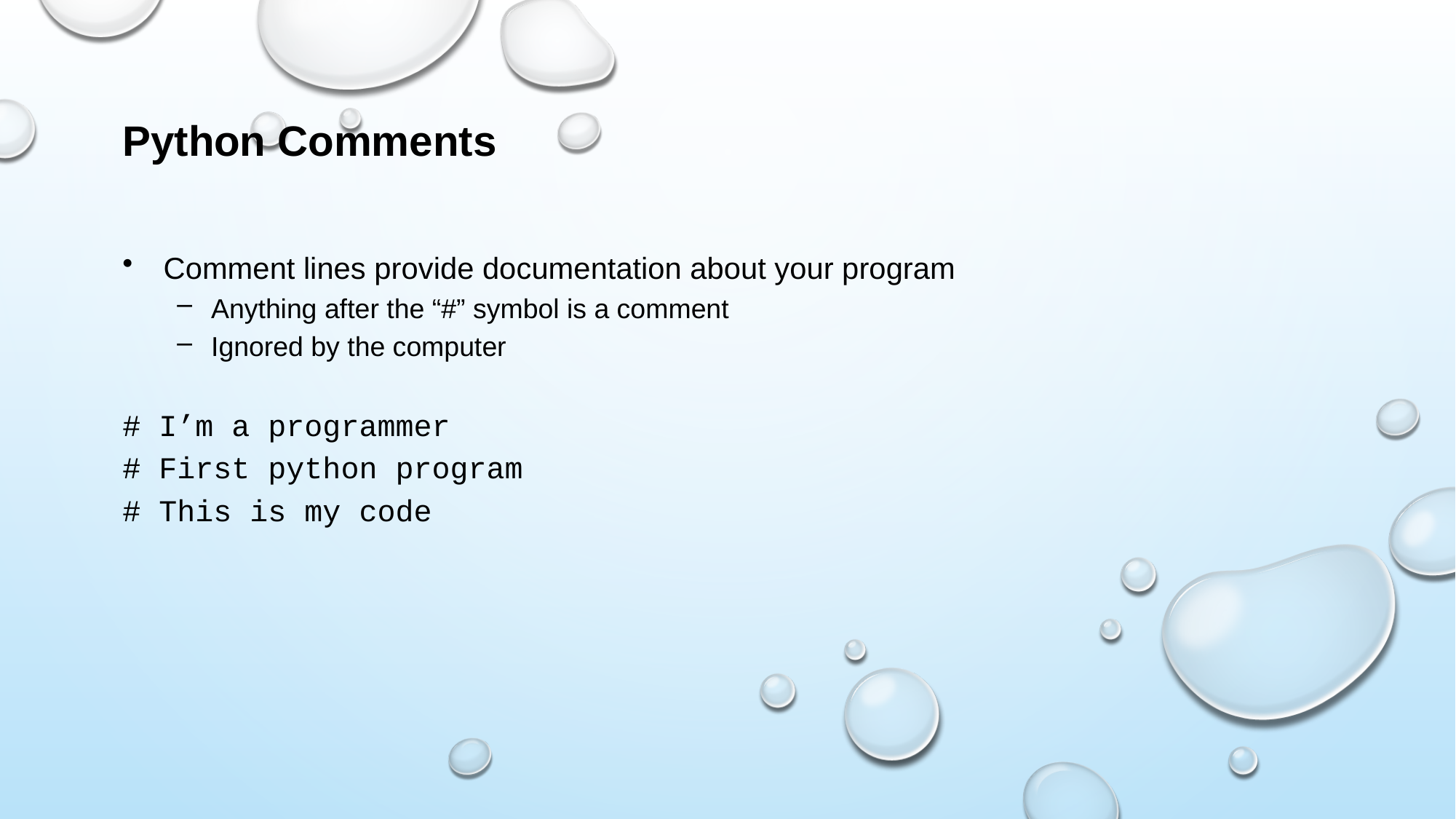

Python Comments
Comment lines provide documentation about your program
Anything after the “#” symbol is a comment
Ignored by the computer

# I’m a programmer
# First python program
# This is my code